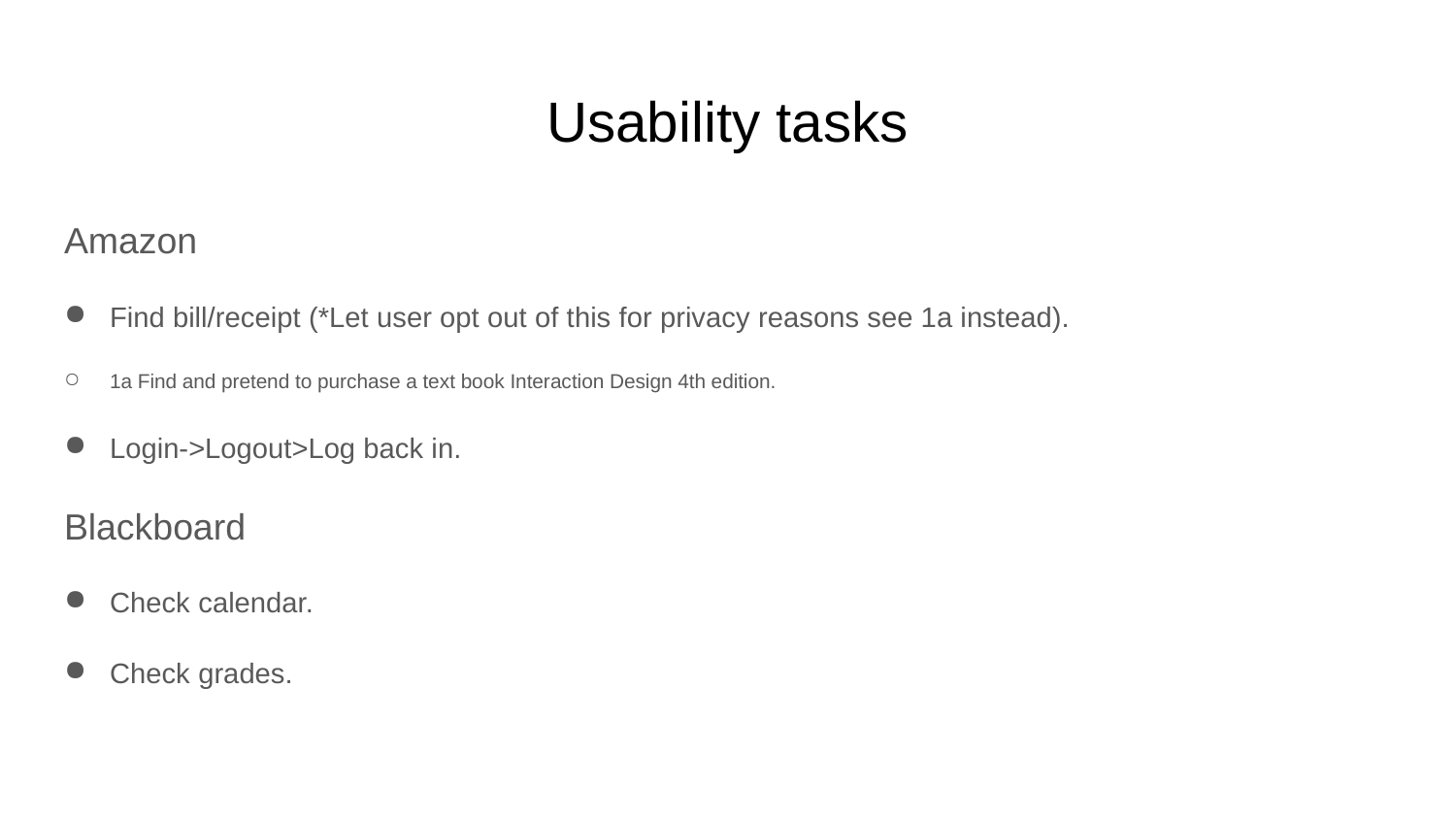

# Usability tasks
Amazon
Find bill/receipt (*Let user opt out of this for privacy reasons see 1a instead).
1a Find and pretend to purchase a text book Interaction Design 4th edition.
Login->Logout>Log back in.
Blackboard
Check calendar.
Check grades.